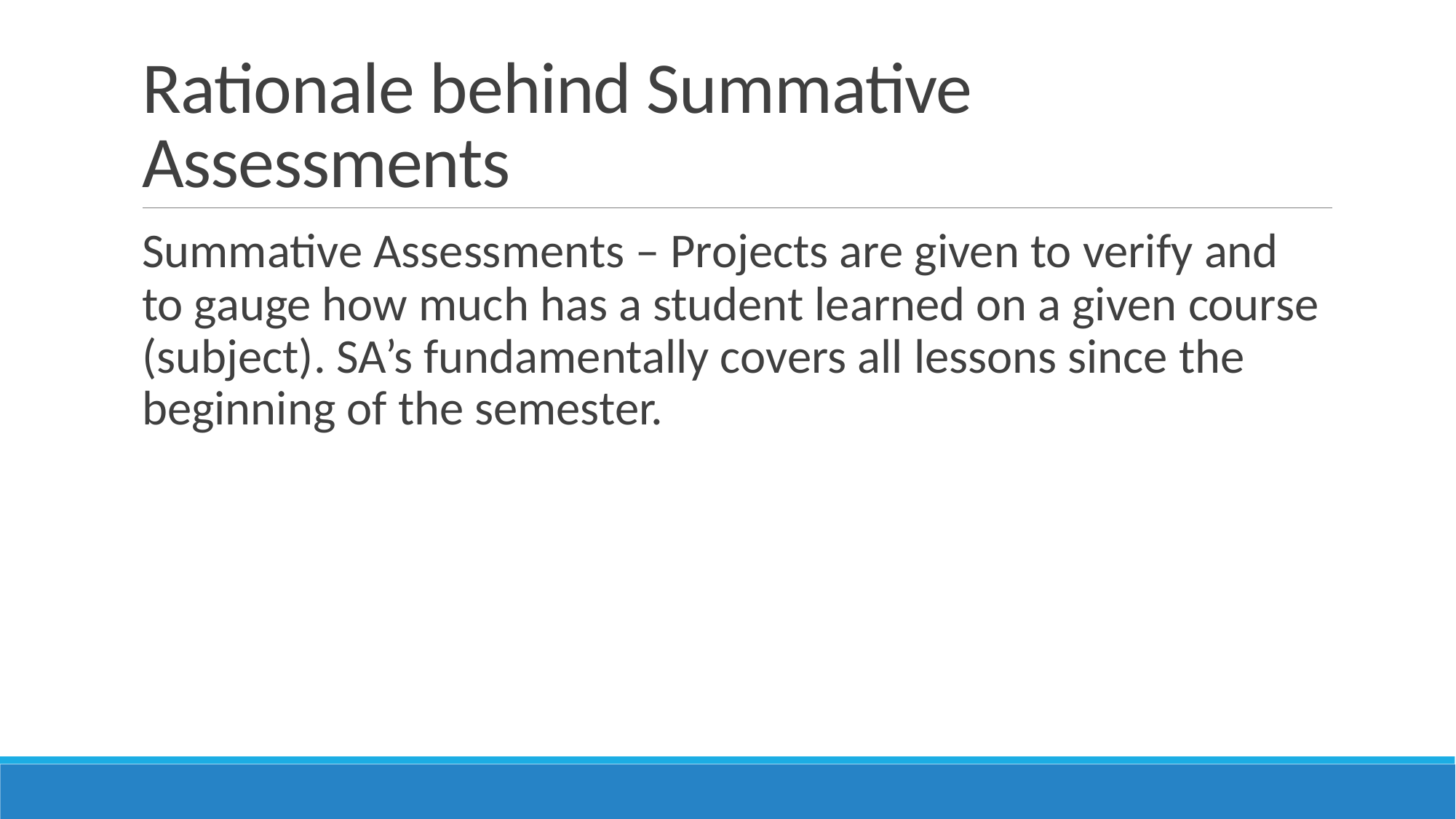

# Rationale behind Summative Assessments
Summative Assessments – Projects are given to verify and to gauge how much has a student learned on a given course (subject). SA’s fundamentally covers all lessons since the beginning of the semester.